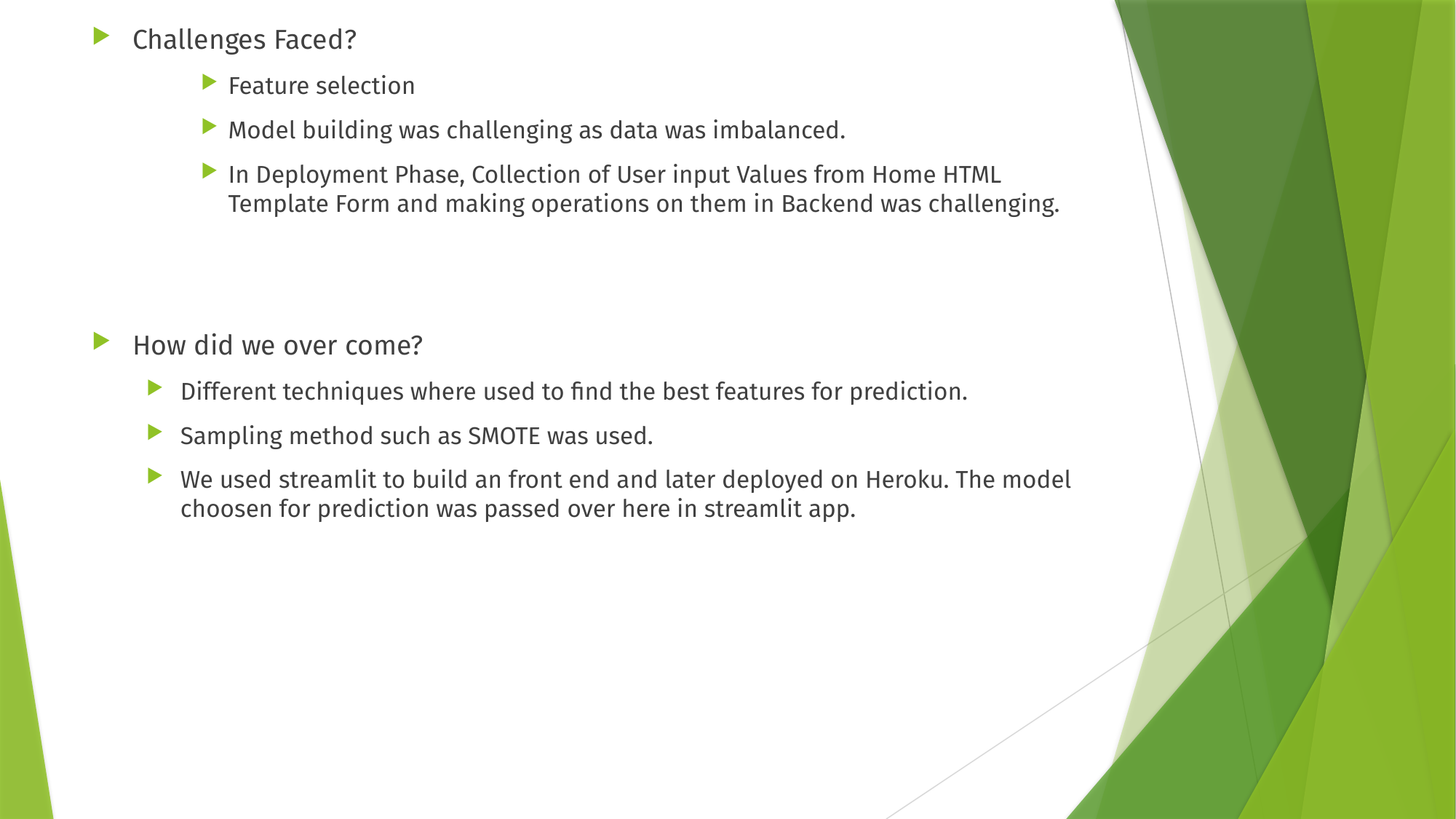

Challenges Faced?
Feature selection
Model building was challenging as data was imbalanced.
In Deployment Phase, Collection of User input Values from Home HTML Template Form and making operations on them in Backend was challenging.

How did we over come?
Different techniques where used to find the best features for prediction.
Sampling method such as SMOTE was used.
We used streamlit to build an front end and later deployed on Heroku. The model choosen for prediction was passed over here in streamlit app.